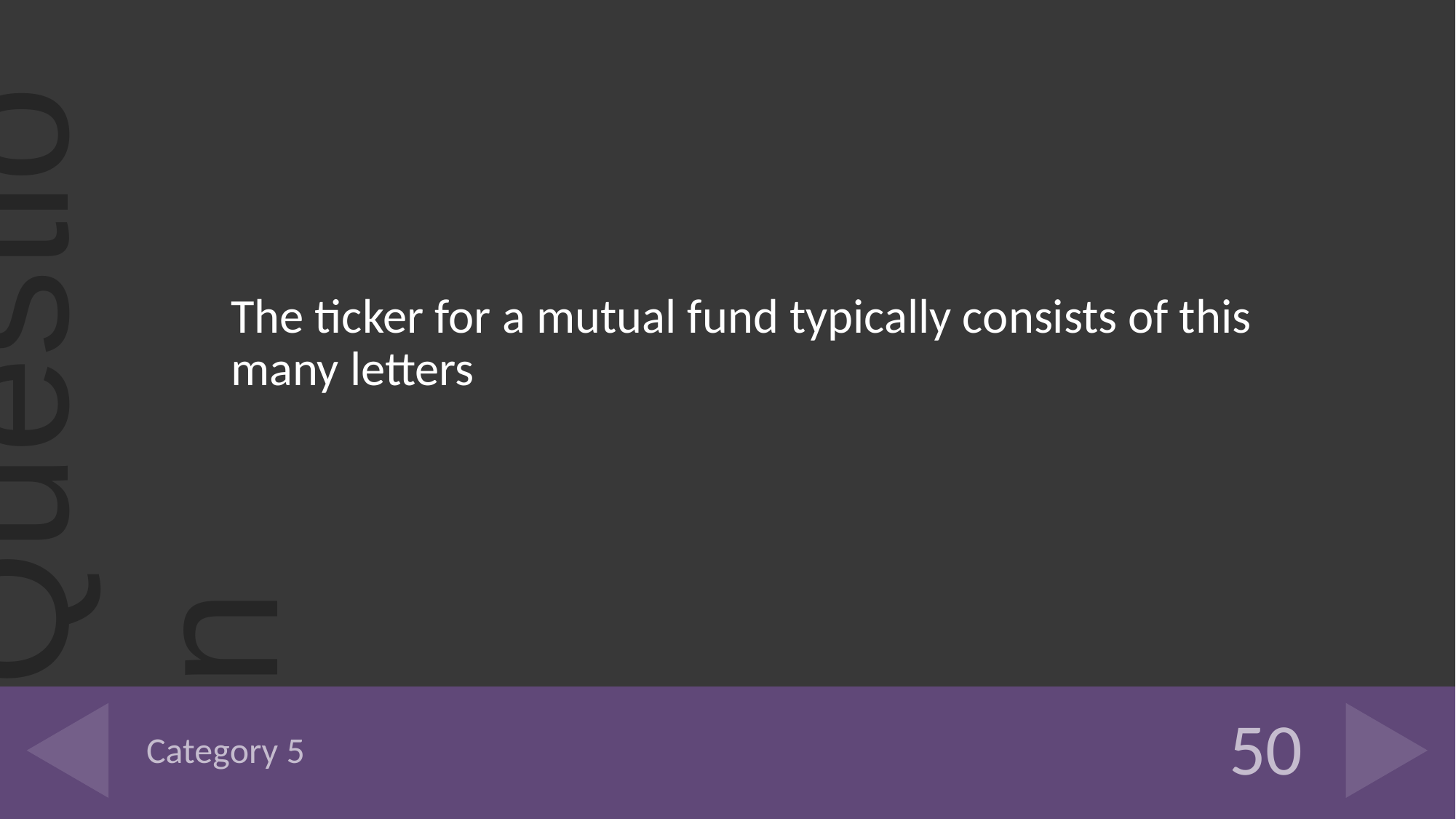

The ticker for a mutual fund typically consists of this many letters
# Category 5
50